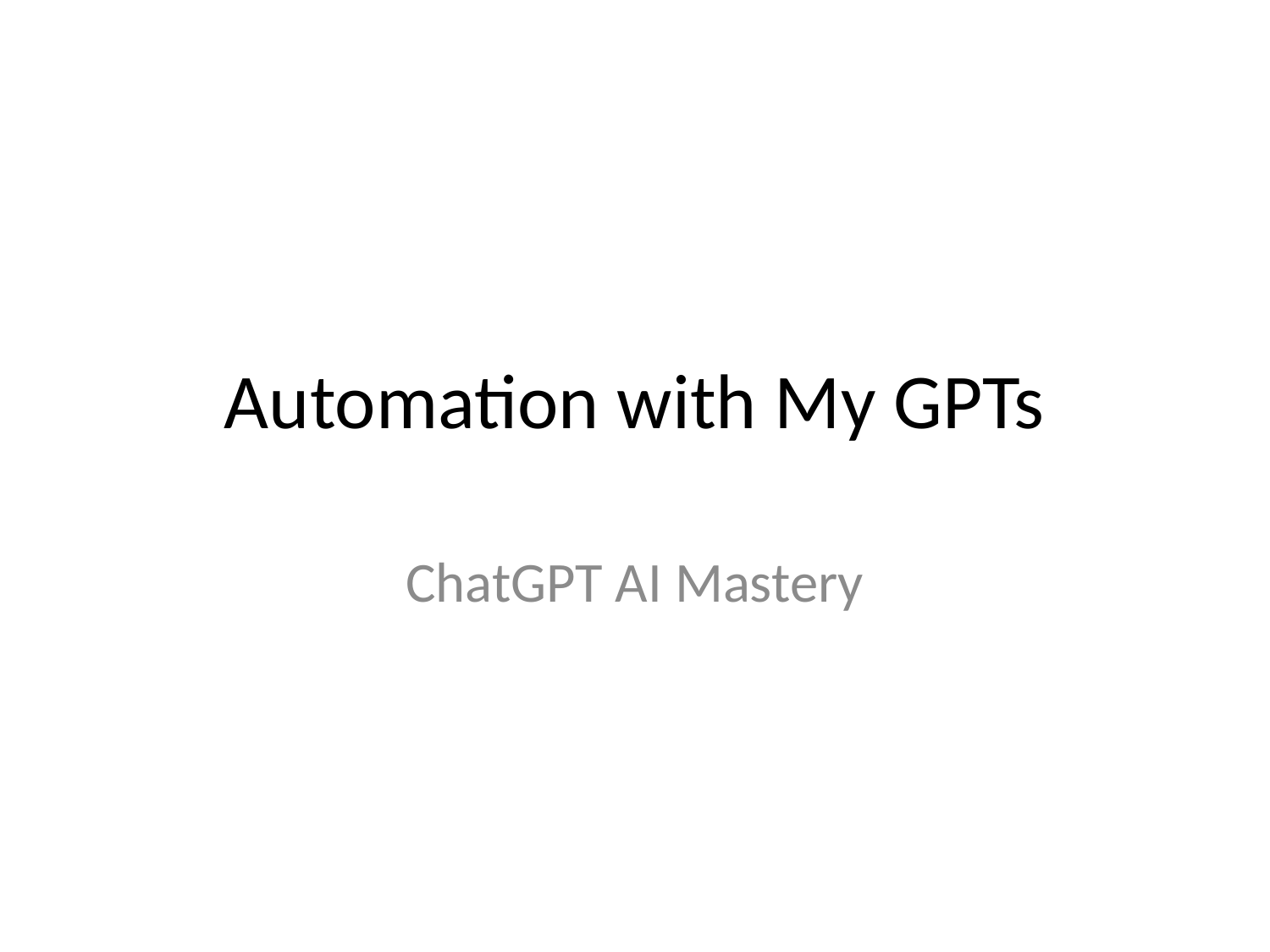

# Automation with My GPTs
ChatGPT AI Mastery